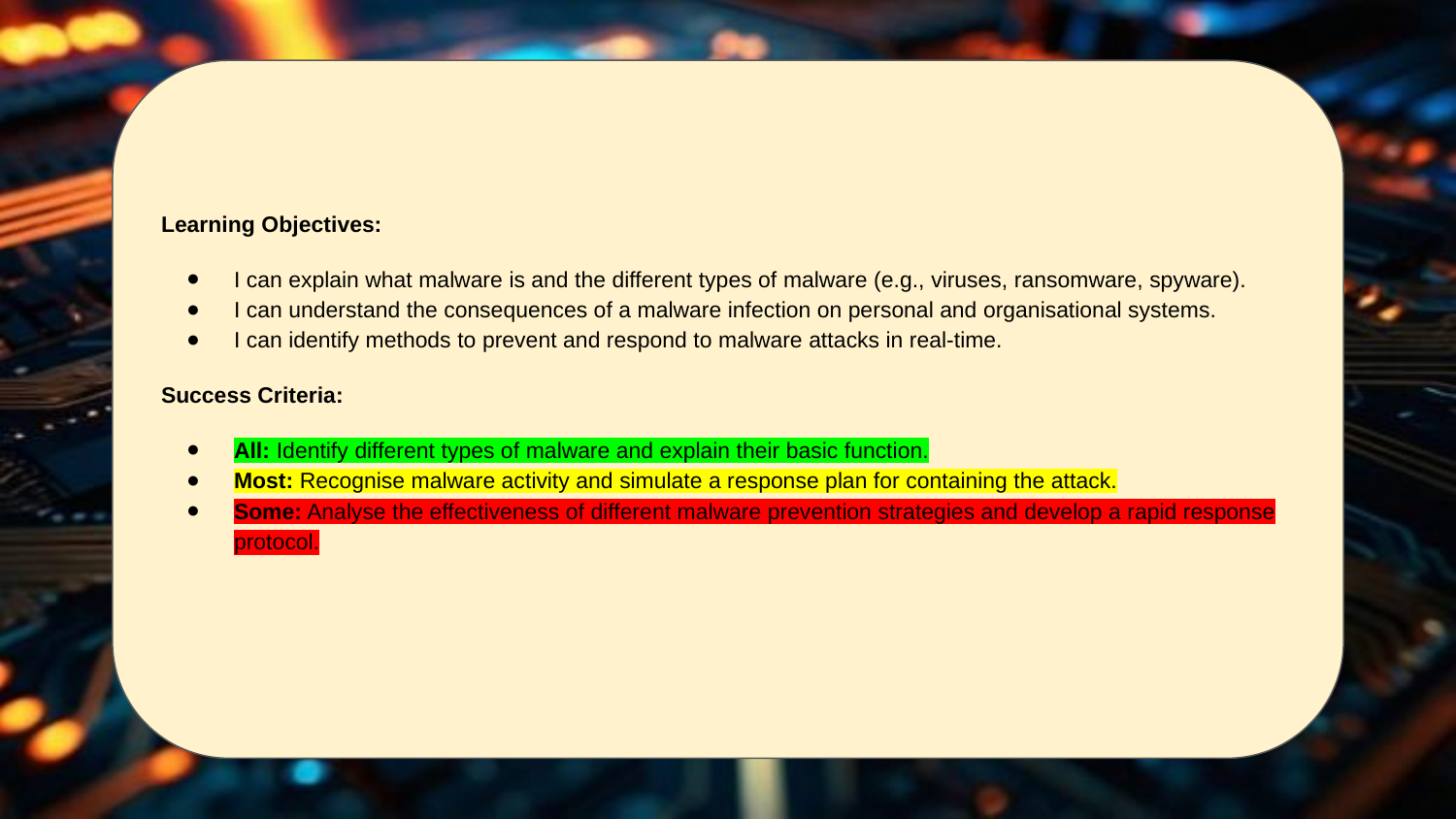

Learning Objectives:
I can explain what malware is and the different types of malware (e.g., viruses, ransomware, spyware).
I can understand the consequences of a malware infection on personal and organisational systems.
I can identify methods to prevent and respond to malware attacks in real-time.
Success Criteria:
All: Identify different types of malware and explain their basic function.
Most: Recognise malware activity and simulate a response plan for containing the attack.
Some: Analyse the effectiveness of different malware prevention strategies and develop a rapid response protocol.